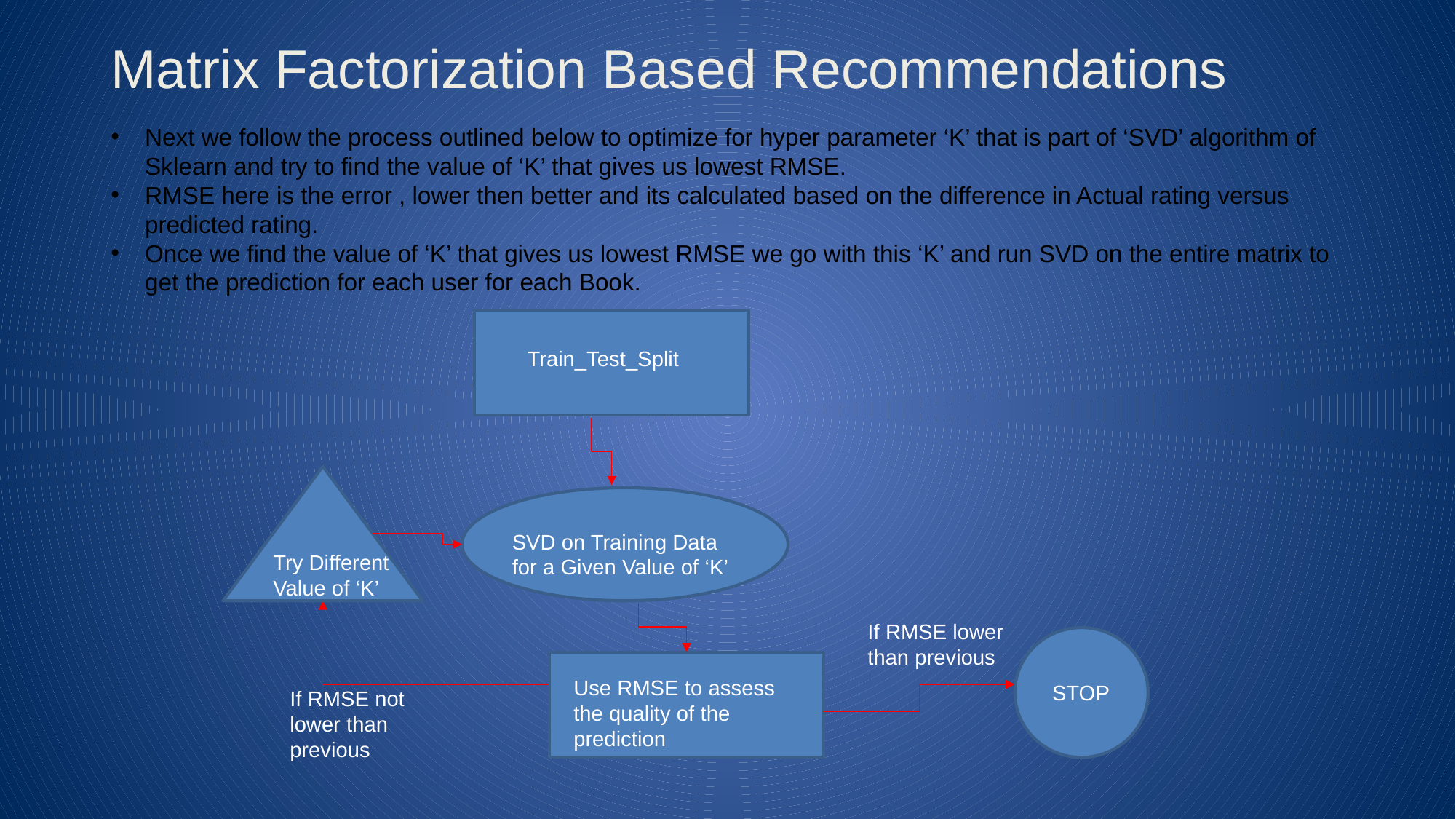

# Matrix Factorization Based Recommendations
Next we follow the process outlined below to optimize for hyper parameter ‘K’ that is part of ‘SVD’ algorithm of Sklearn and try to find the value of ‘K’ that gives us lowest RMSE.
RMSE here is the error , lower then better and its calculated based on the difference in Actual rating versus predicted rating.
Once we find the value of ‘K’ that gives us lowest RMSE we go with this ‘K’ and run SVD on the entire matrix to get the prediction for each user for each Book.

Train_Test_Split

SVD on Training Data for a Given Value of ‘K’
Try Different Value of ‘K’
If RMSE lower than previous

Use RMSE to assess the quality of the prediction
STOP
If RMSE not lower than previous